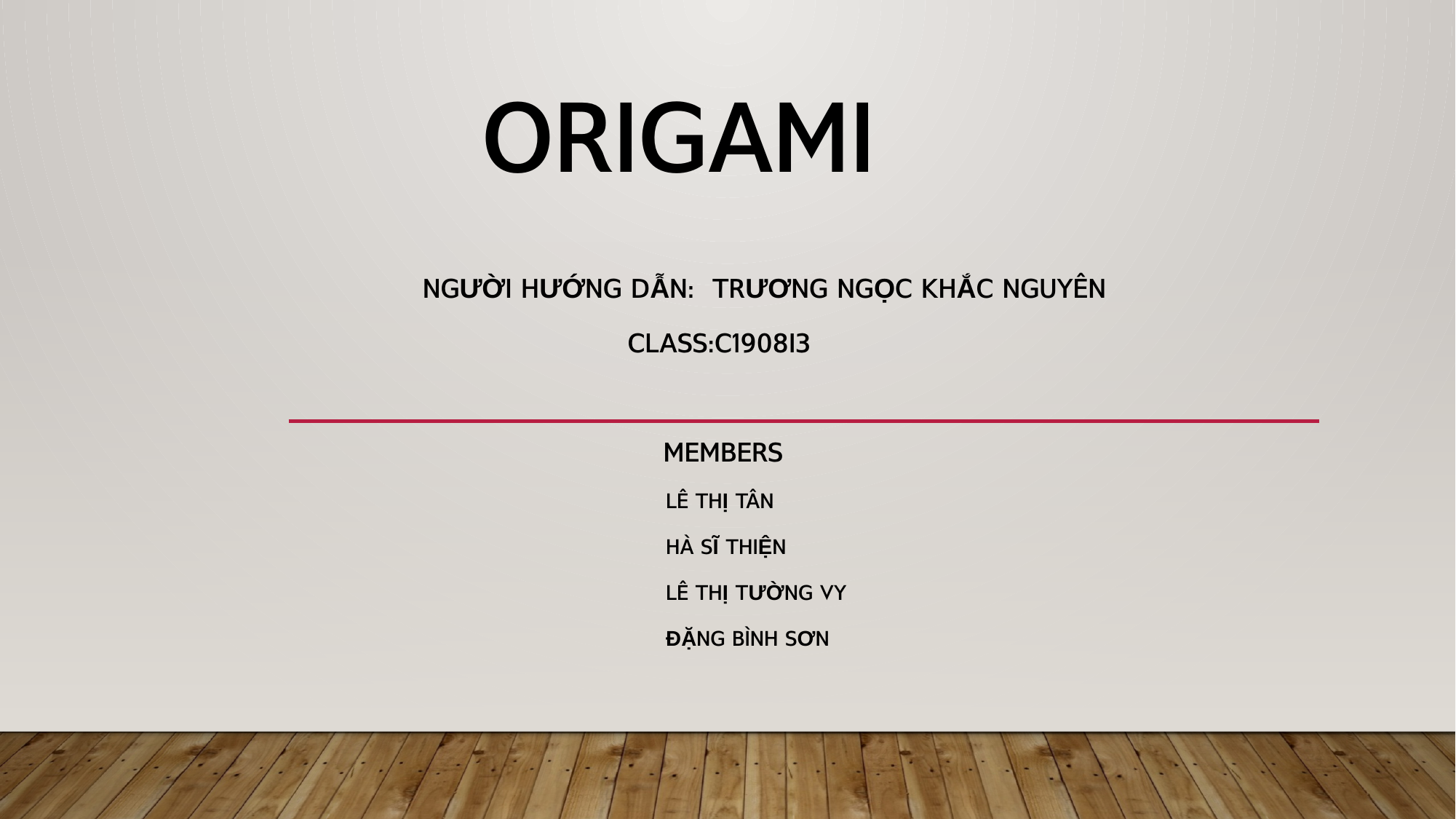

# ORIGAMI
                           Người HƯỚNG Dẫn:  Trương Ngọc KHắc Nguyên
                                                  Class:C1908I3

                                                      MEMBERS
                                                                      Lê Thị Tân
                                                                      Hà Sĩ Thiện
                                                                      Lê Thị Tường Vy
                                                                      Đặng Bình Sơn